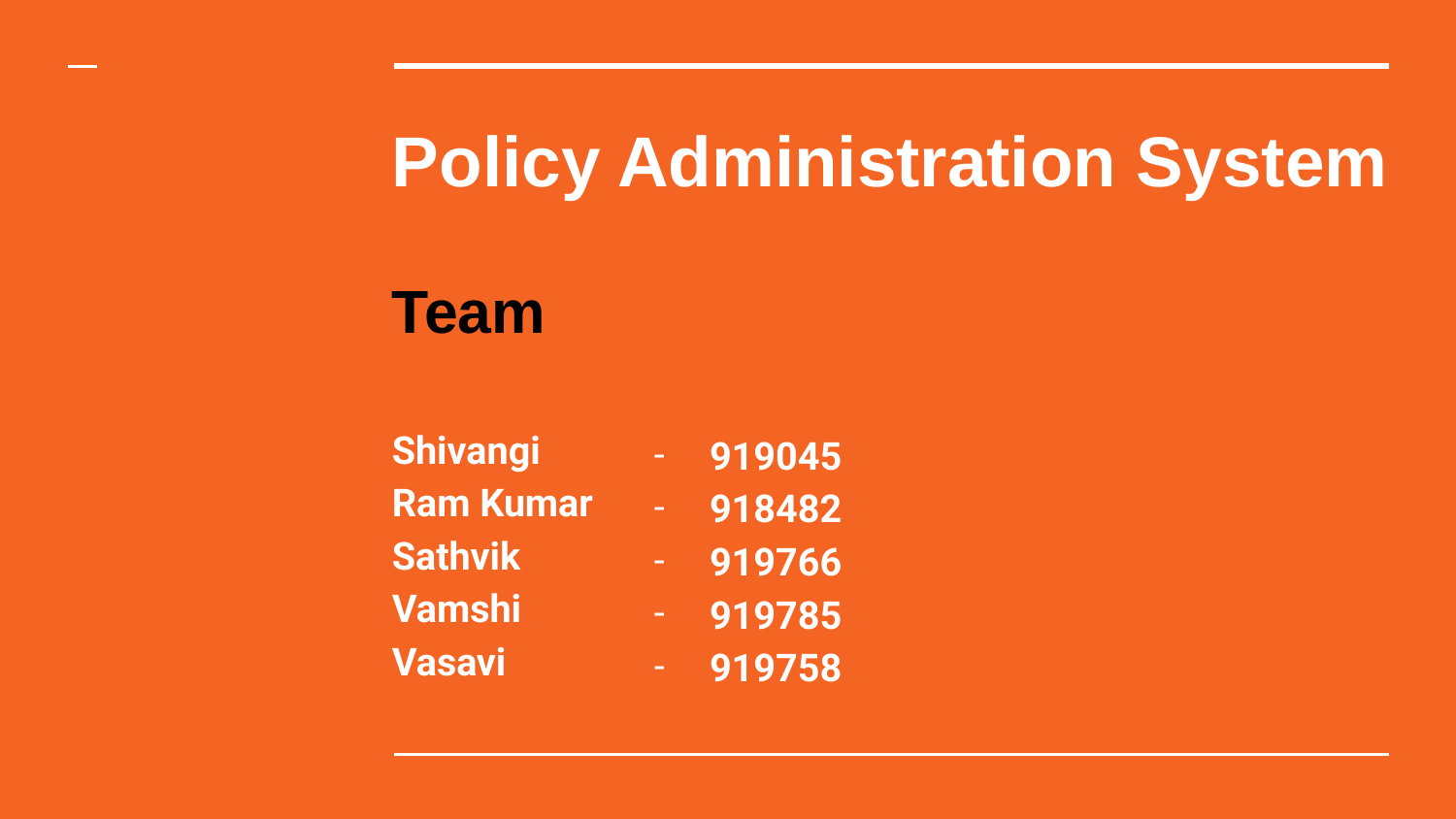

# Policy Administration System

Team

Shivangi
Ram Kumar
Sathvik
Vamshi
Vasavi

919045
918482
919766
919785
919758